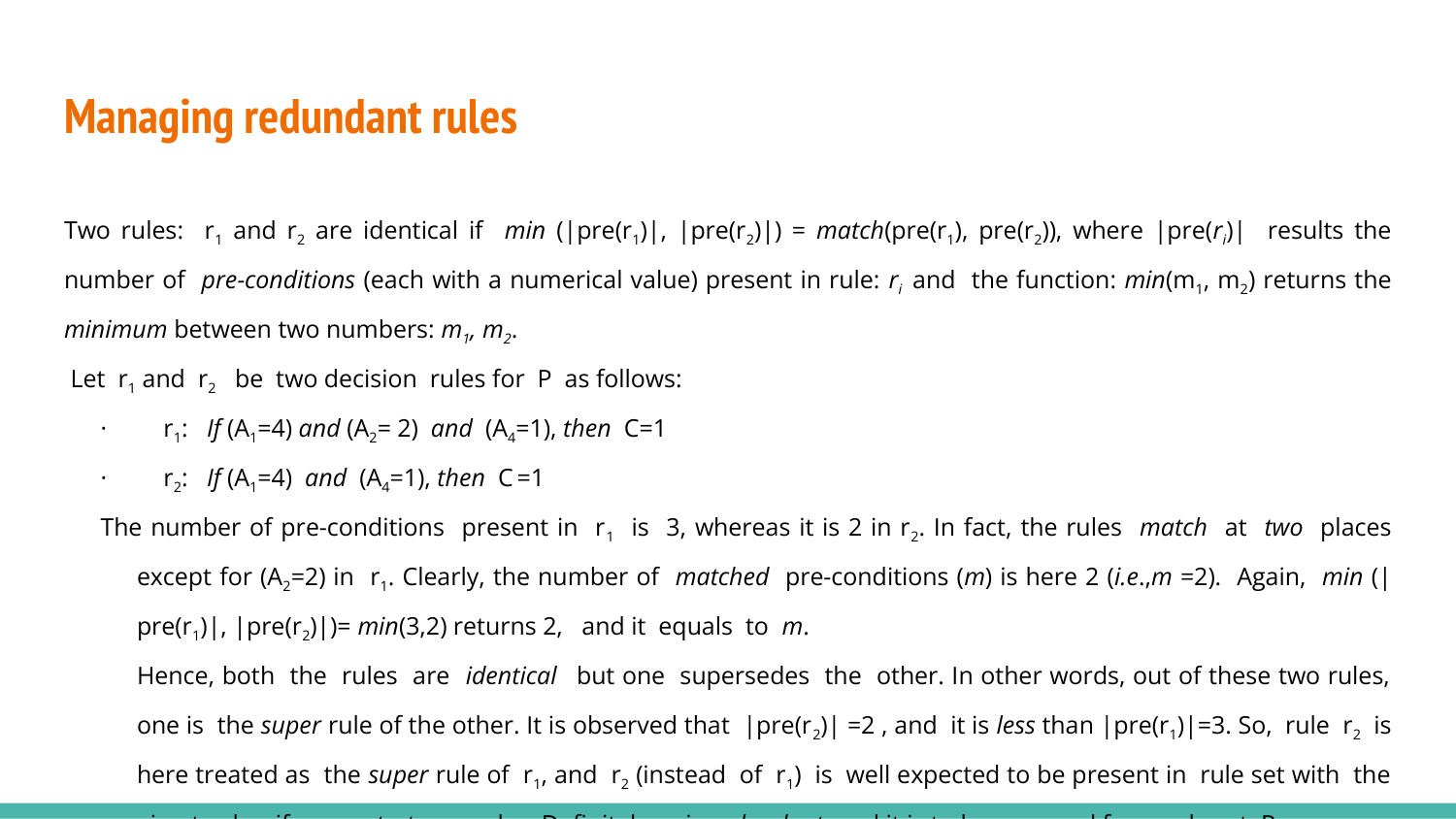

# Managing redundant rules
Two rules:  r1 and r2 are identical if  min (|pre(r1)|, |pre(r2)|) = match(pre(r1), pre(r2)), where |pre(ri)|  results the number of  pre-conditions (each with a numerical value) present in rule: ri  and  the function: min(m1, m2) returns the minimum between two numbers: m1, m2.
 Let  r1 and  r2   be  two decision  rules for  P  as follows:
·         r1:   If (A1=4) and (A2= 2)  and  (A4=1), then  C=1
·         r2:   If (A1=4)  and  (A4=1), then  C =1
The number of pre-conditions  present in  r1  is  3, whereas it is 2 in r2. In fact, the rules  match  at  two  places except for (A2=2) in  r1. Clearly, the number of  matched  pre-conditions (m) is here 2 (i.e.,m =2).  Again,  min (|pre(r1)|, |pre(r2)|)= min(3,2) returns 2,   and it  equals  to  m.
	Hence, both  the  rules  are  identical   but one  supersedes  the  other. In other words, out of these two rules, one is  the super rule of the other. It is observed that  |pre(r2)| =2 , and  it is less than |pre(r1)|=3. So,  rule  r2  is here treated as  the super rule of  r1, and  r2 (instead  of  r1)  is  well expected to be present in  rule set with  the aim  to classify more test examples. Definitely, r1 is redundant, and it is to be removed from rule set, R.